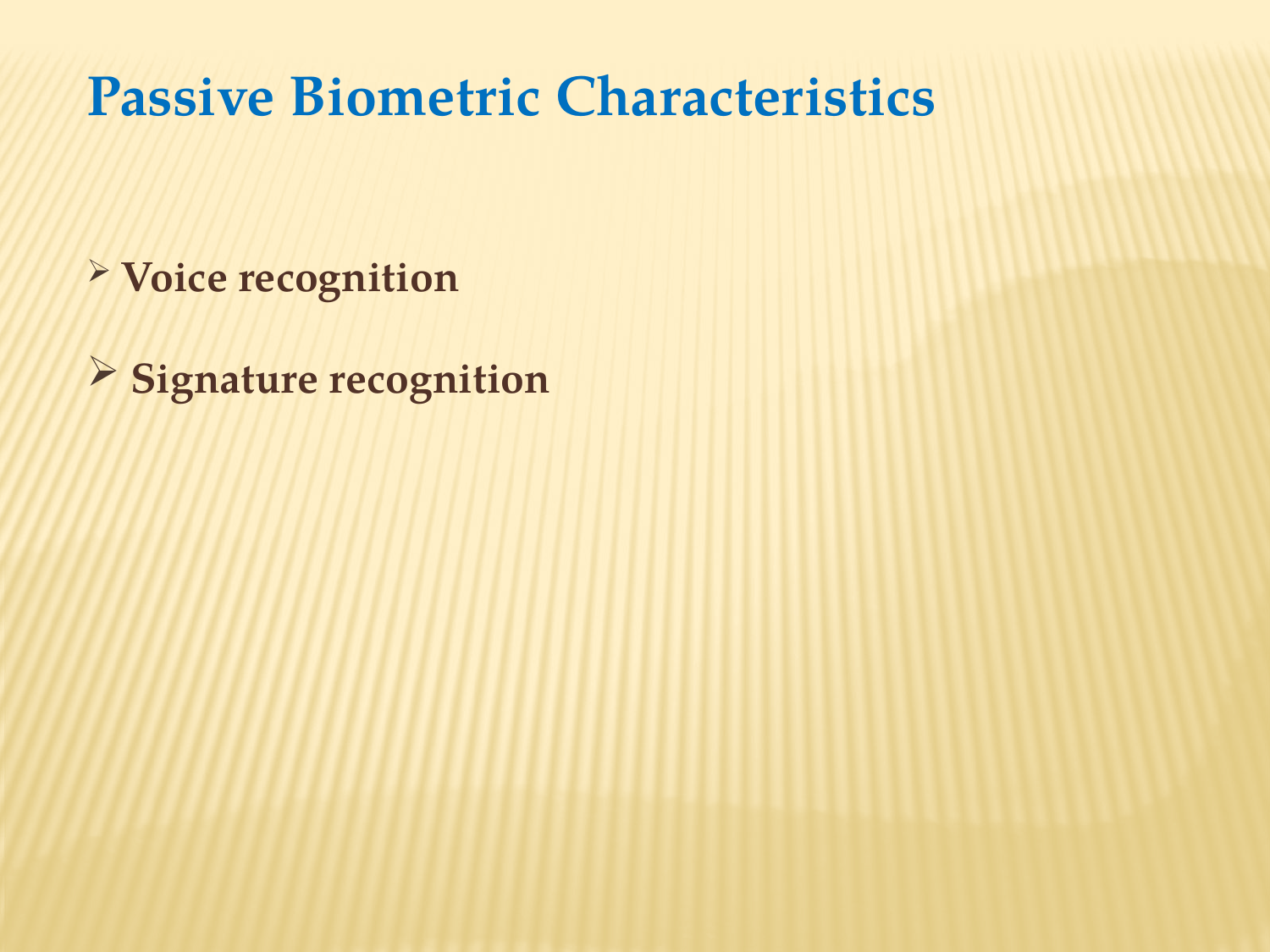

Passive Biometric Characteristics
 Voice recognition

 Signature recognition